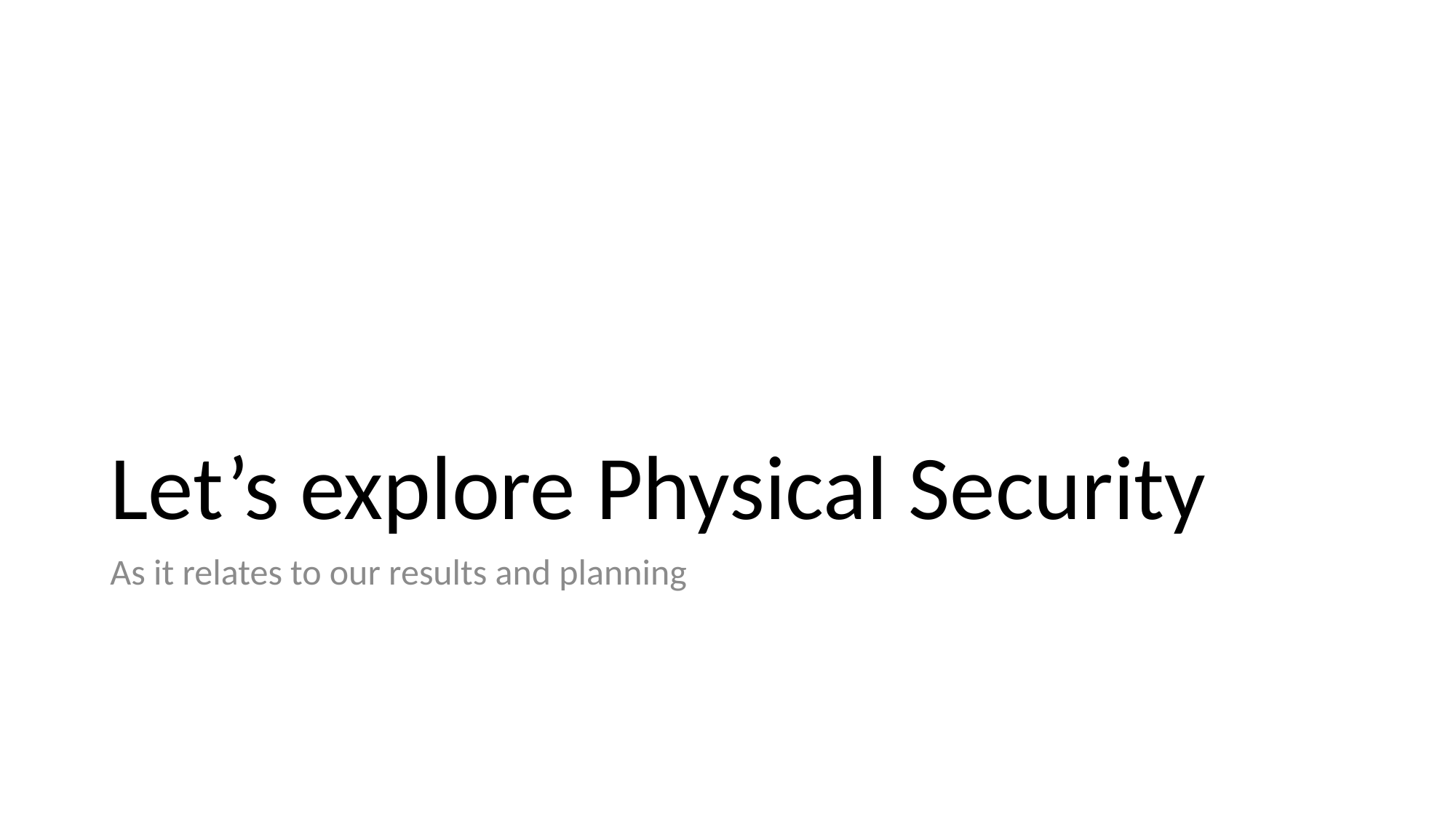

# Let’s explore Physical Security
As it relates to our results and planning